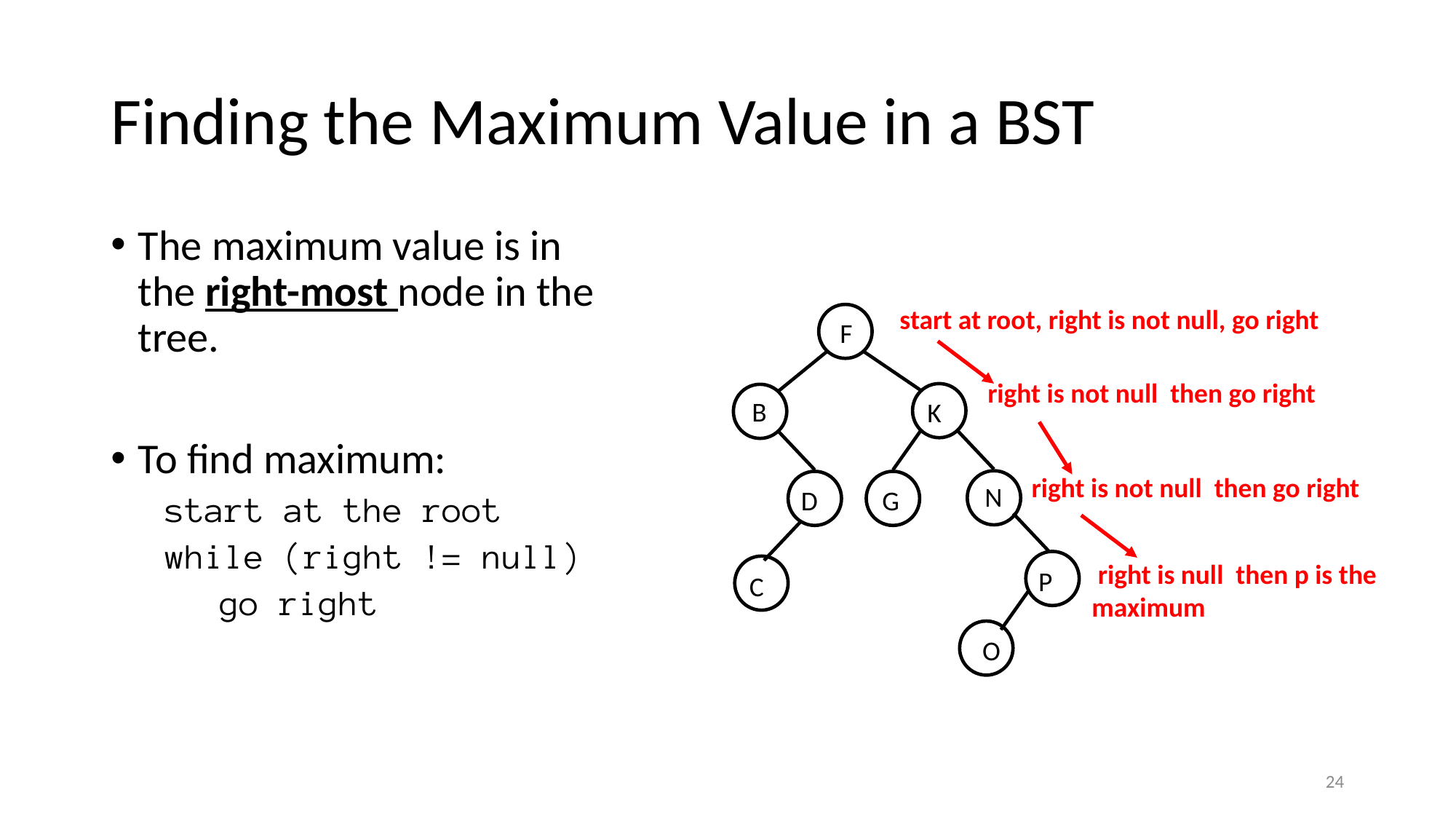

# Finding the Maximum Value in a BST
The maximum value is in the right-most node in the tree.

To find maximum:
start at the root
while (right != null)
go right
 start at root, right is not null, go right

F

B
K

N

D
G

P
C

O

 right is not null  then go right
 right is not null  then go right
 right is null  then p is the maximum
24